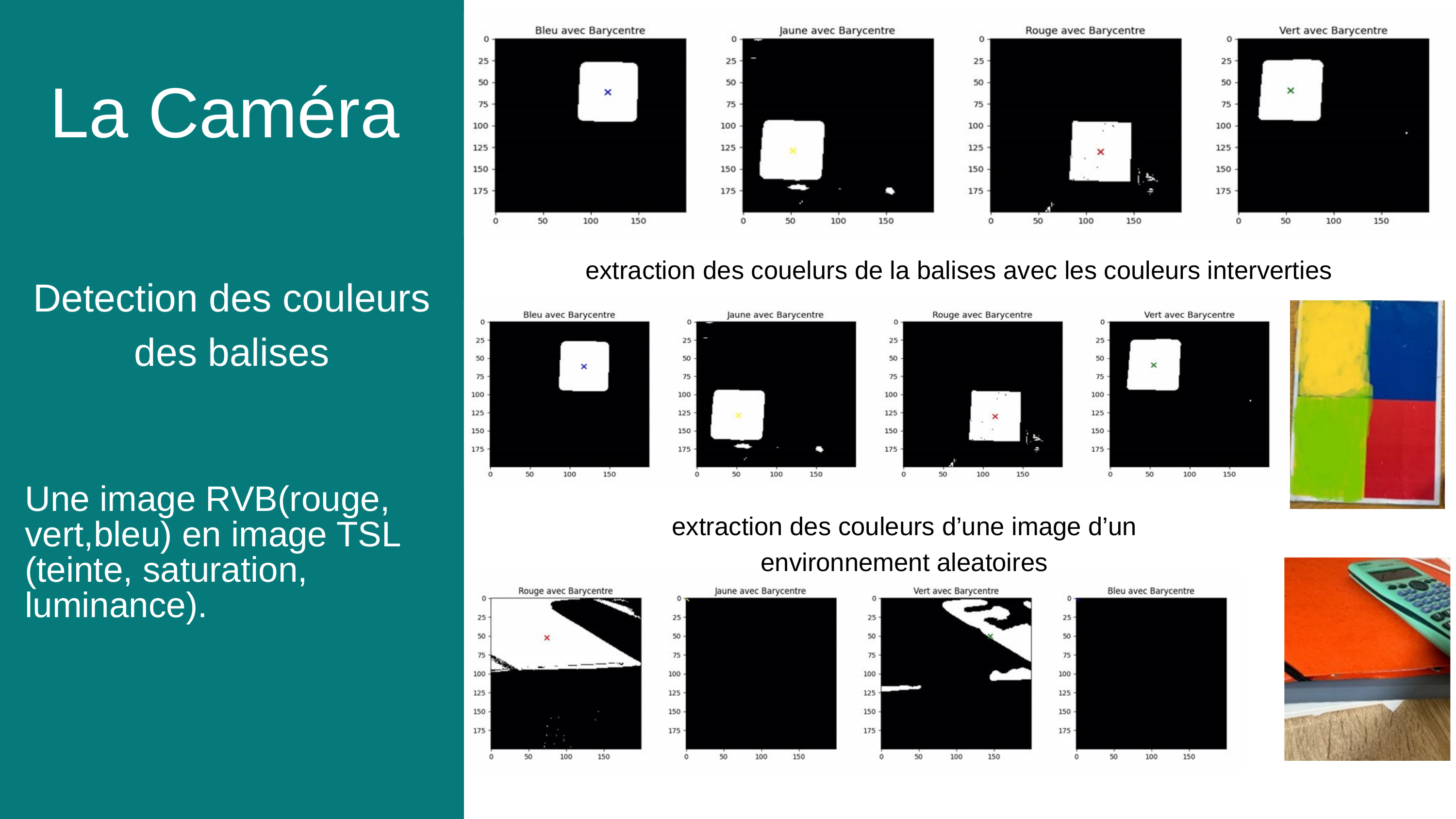

La Caméra
extraction des couelurs de la balises avec les couleurs interverties
Detection des couleurs
des balises

Une image RVB(rouge, vert,bleu) en image TSL (teinte, saturation, luminance).
extraction des couleurs d’une image d’un environnement aleatoires